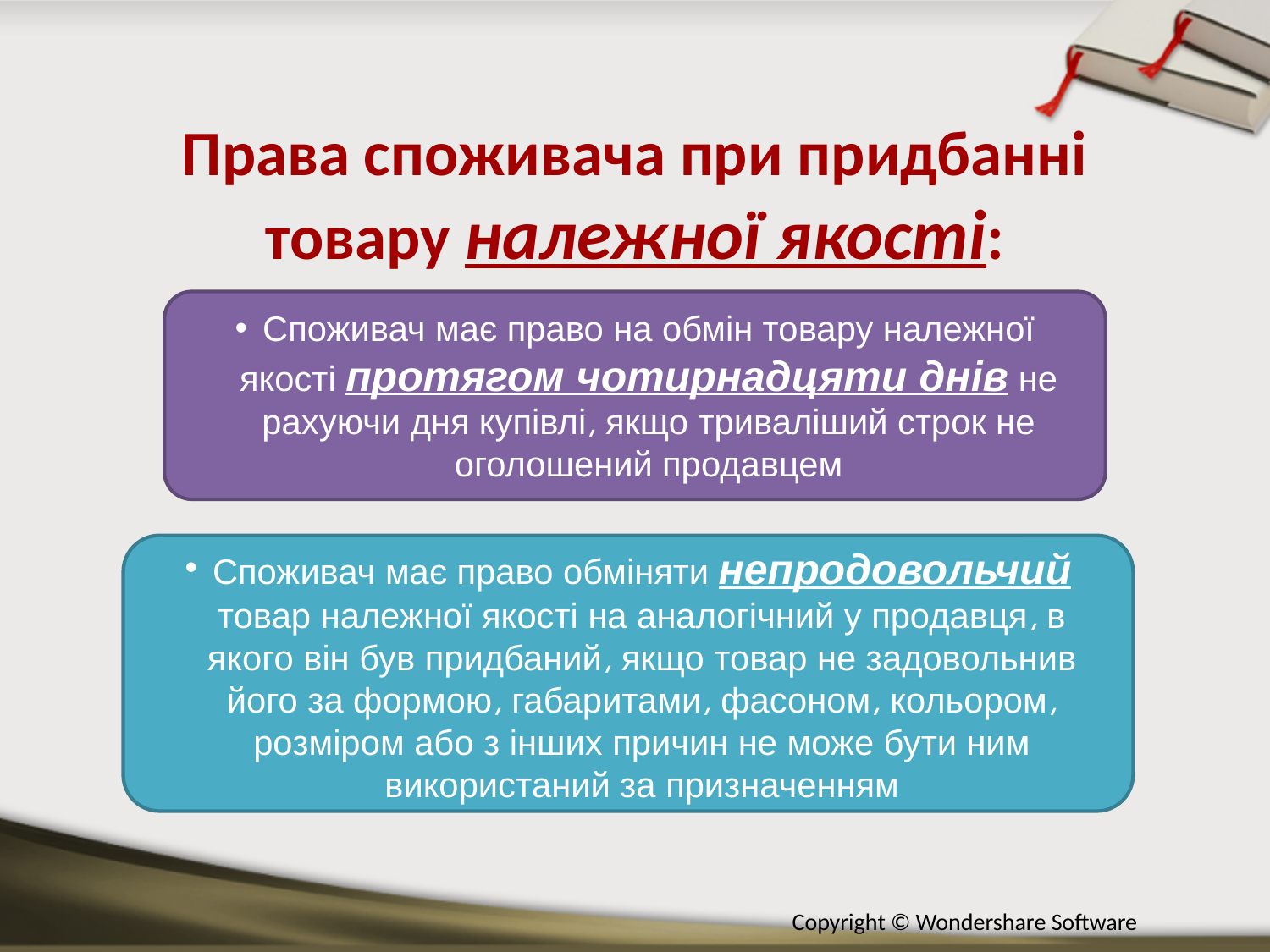

Права споживача при придбанні товару належної якості:
Споживач має право на обмін товару належної якості протягом чотирнадцяти днів не рахуючи дня купівлі, якщо триваліший строк не оголошений продавцем
Споживач має право обміняти непродовольчий товар належної якості на аналогічний у продавця, в якого він був придбаний, якщо товар не задовольнив його за формою, габаритами, фасоном, кольором, розміром або з інших причин не може бути ним використаний за призначенням